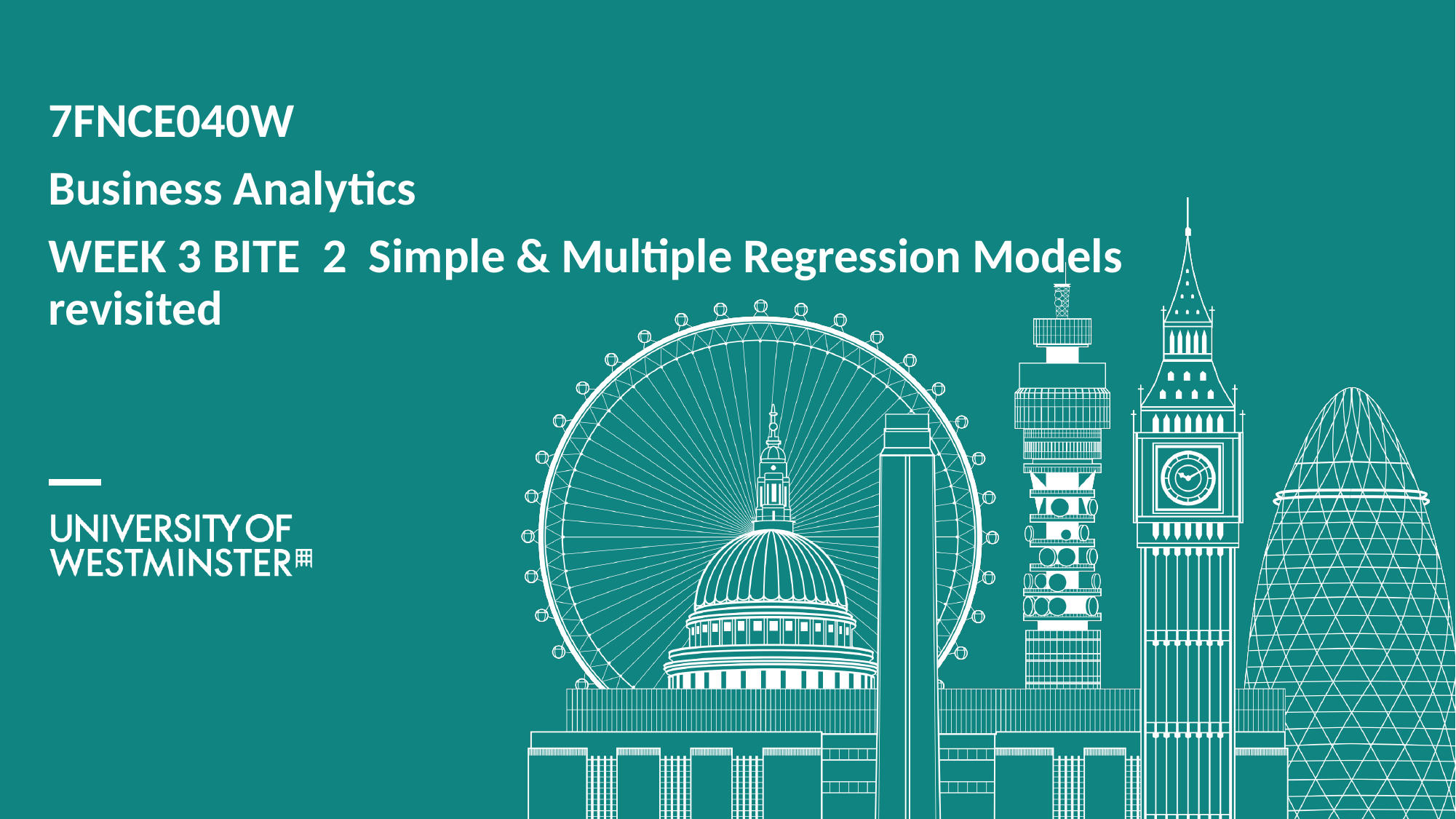

7FNCE040W
Business Analytics
WEEK 3 BITE  2  Simple & Multiple Regression Models revisited